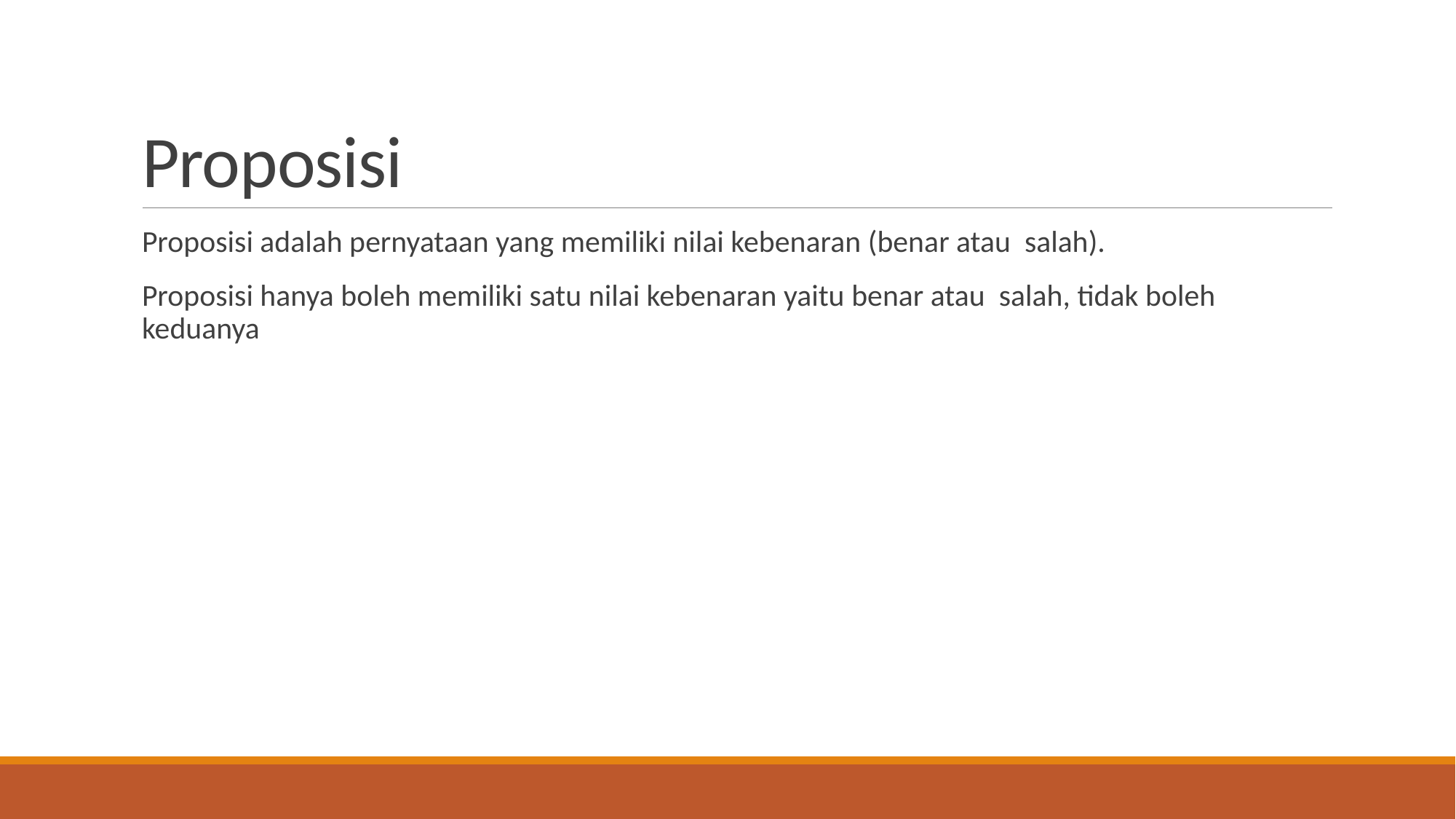

# Proposisi
Proposisi adalah pernyataan yang memiliki nilai kebenaran (benar atau  salah).
Proposisi hanya boleh memiliki satu nilai kebenaran yaitu benar atau  salah, tidak boleh keduanya